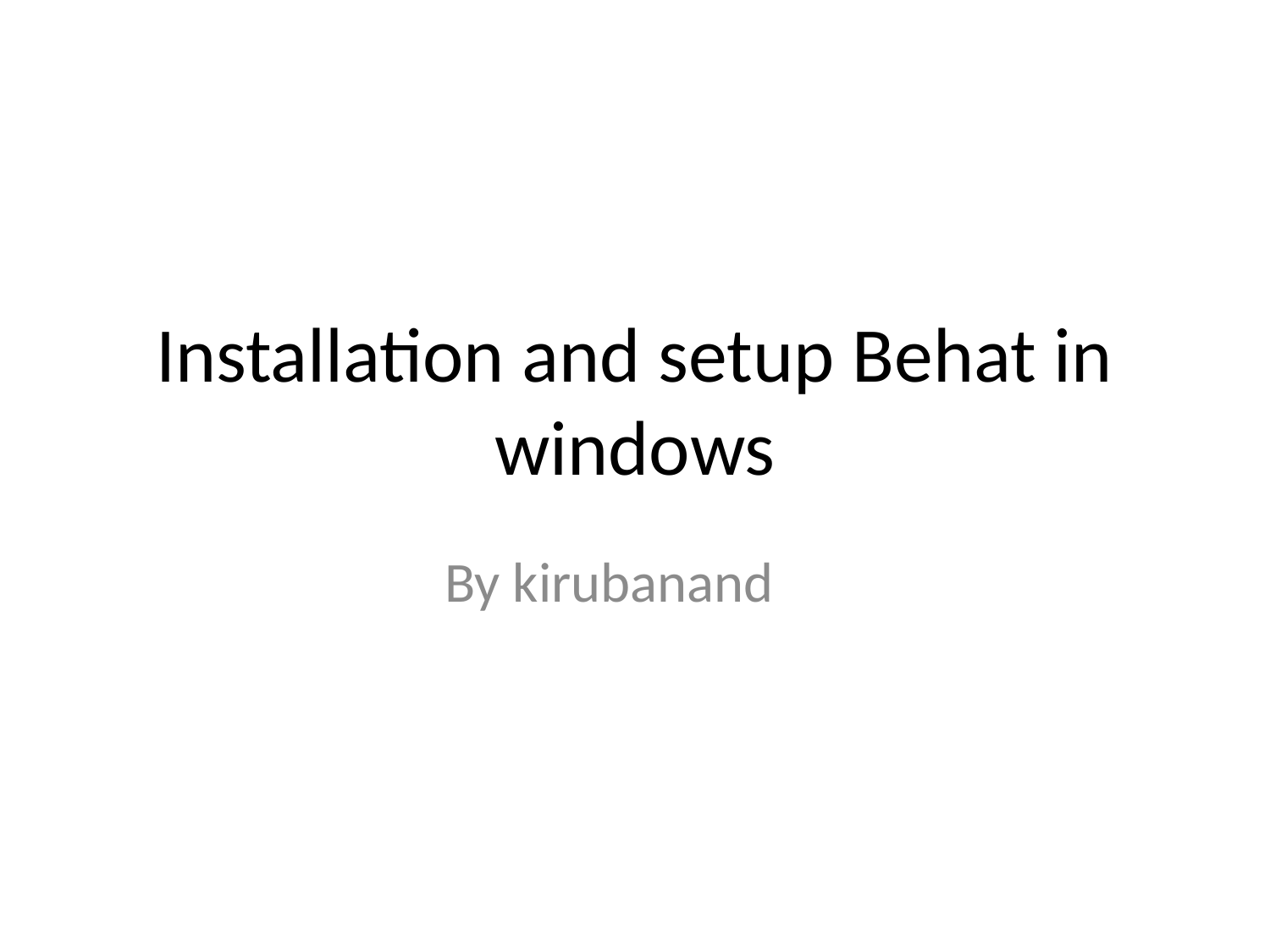

# Installation and setup Behat in windows
By kirubanand